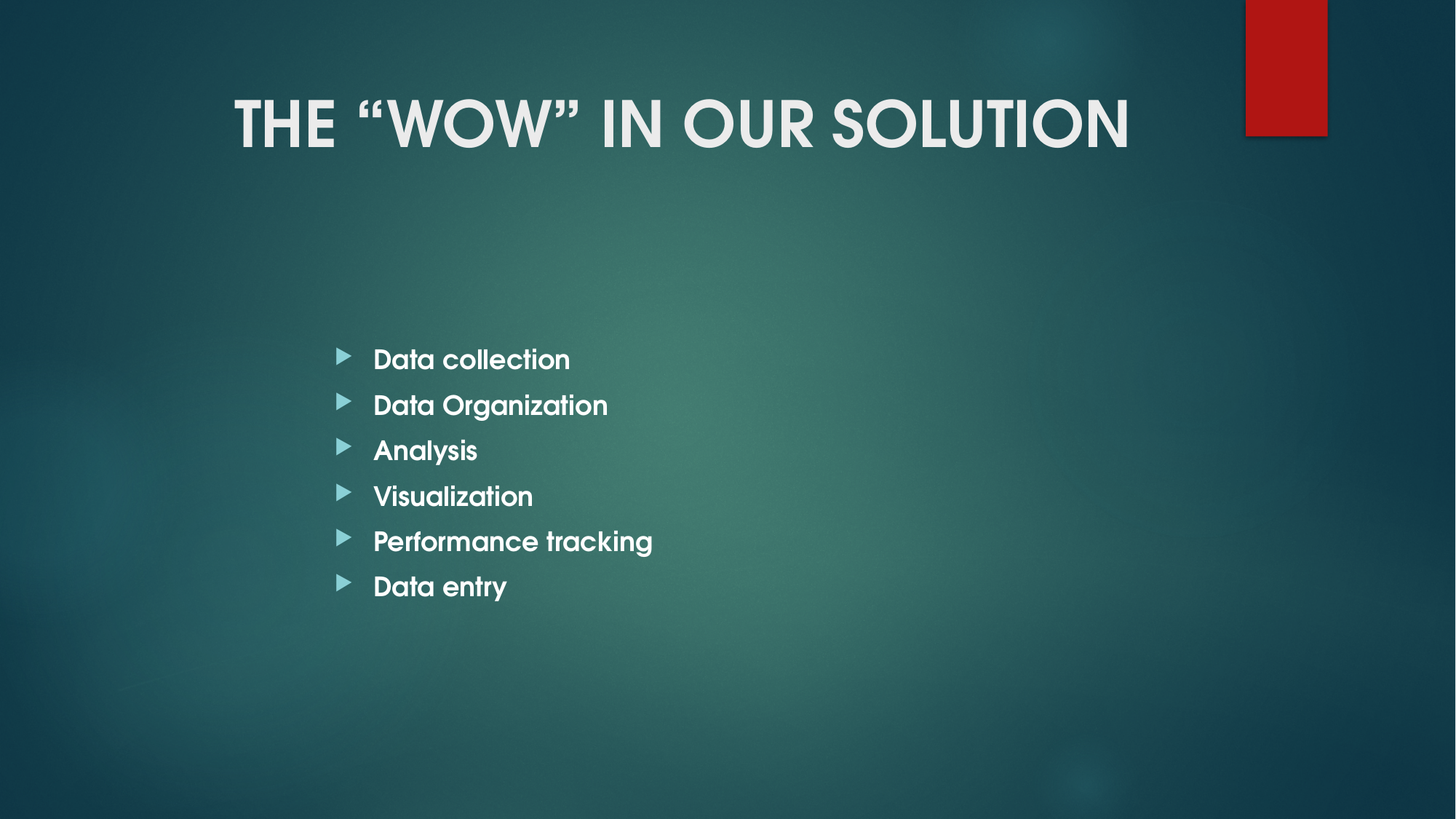

# THE “WOW” IN OUR SOLUTION

Data collection
Data Organization
Analysis
Visualization
Performance tracking
Data entry